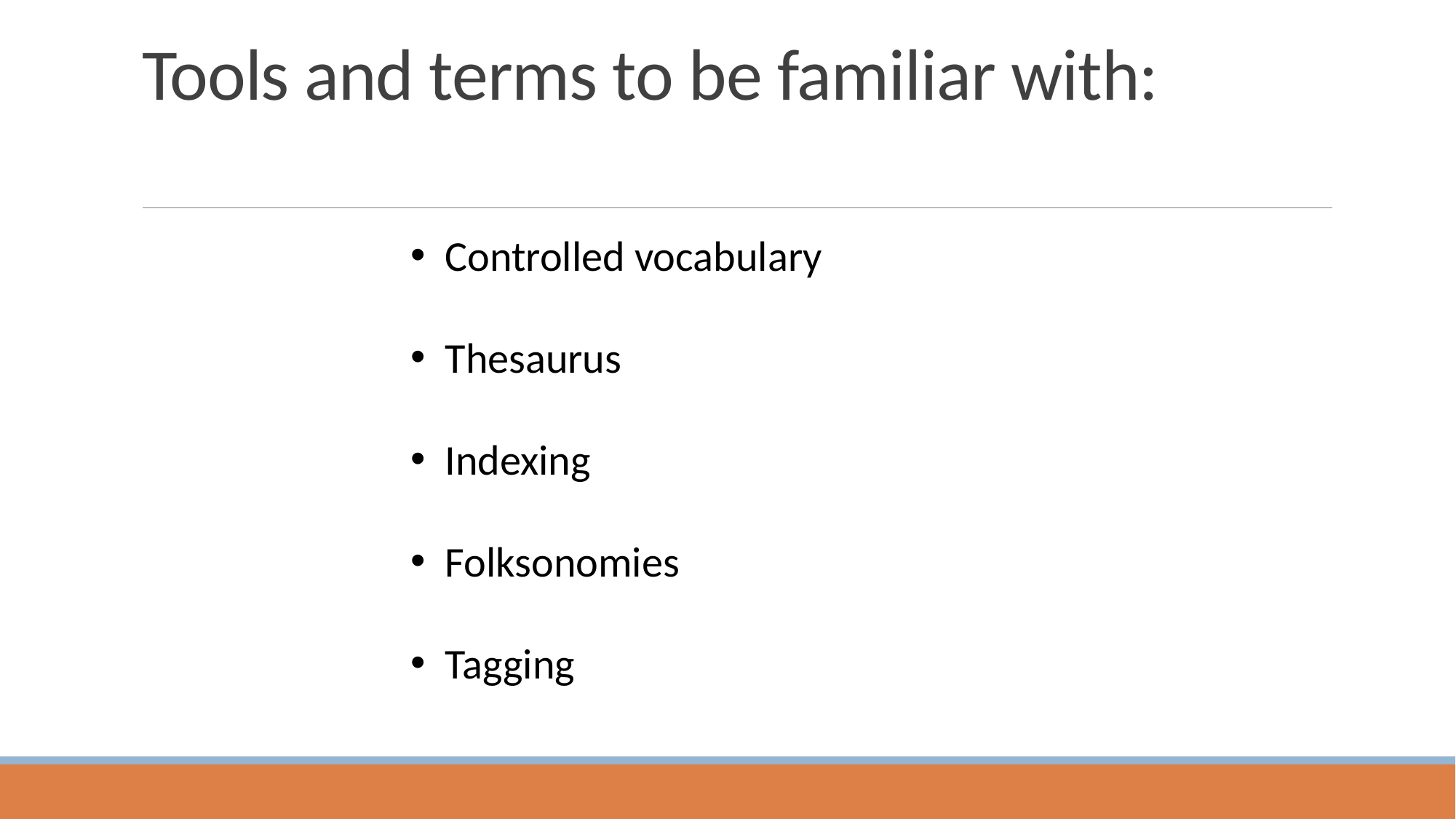

# Tools and terms to be familiar with:

Controlled vocabulary

Thesaurus

Indexing

Folksonomies

Tagging